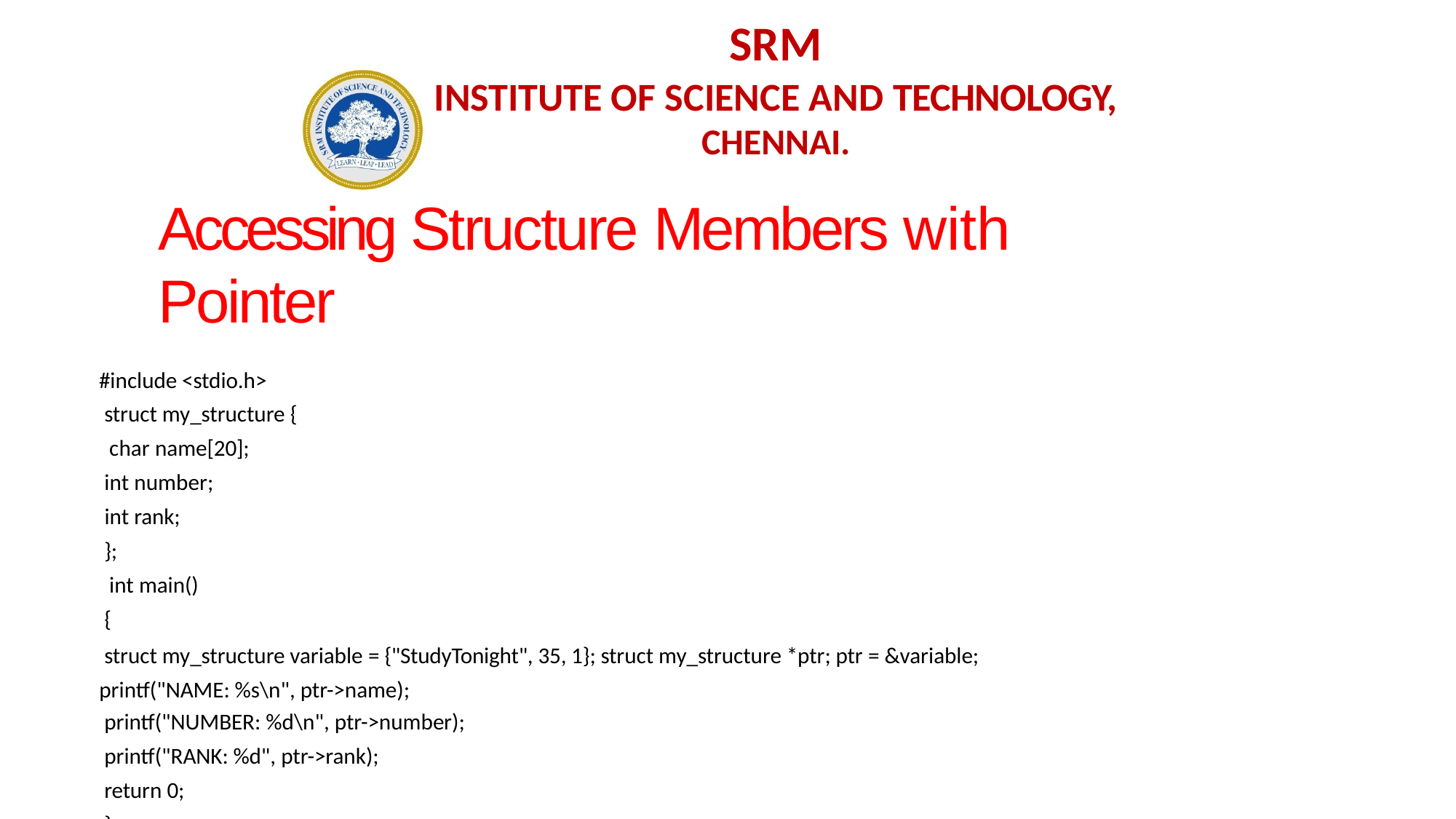

# SRM

INSTITUTE OF SCIENCE AND TECHNOLOGY,
CHENNAI.
Accessing Structure Members with Pointer
#include <stdio.h>  struct my_structure {  char name[20];
int number;  int rank;
};
int main()
{
struct my_structure variable = {"StudyTonight", 35, 1}; struct my_structure *ptr; ptr = &variable;  printf("NAME: %s\n", ptr->name);
printf("NUMBER: %d\n", ptr->number);
printf("RANK: %d", ptr->rank);
return 0;
}